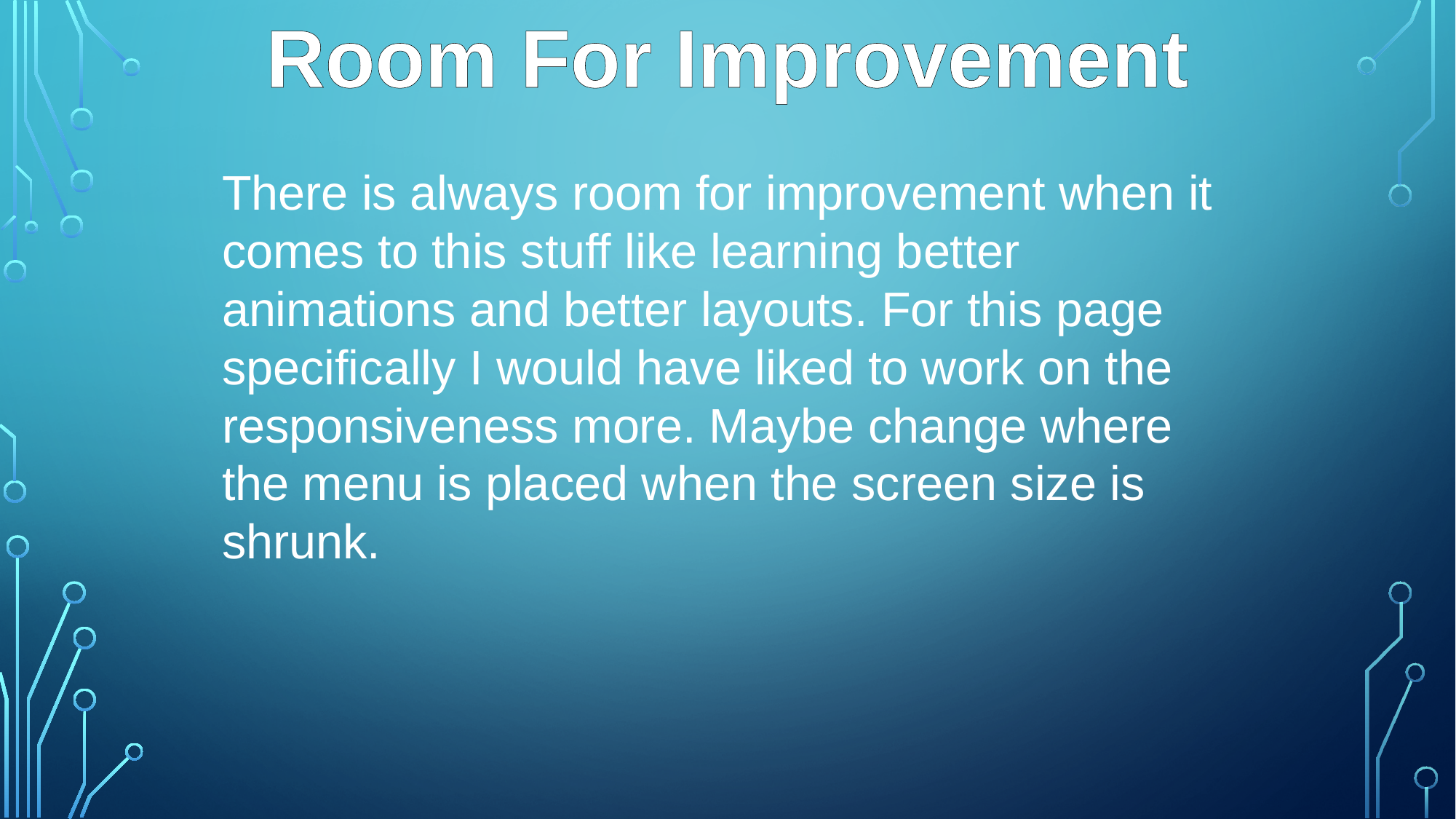

Room For Improvement
There is always room for improvement when it comes to this stuff like learning better animations and better layouts. For this page specifically I would have liked to work on the responsiveness more. Maybe change where the menu is placed when the screen size is shrunk.